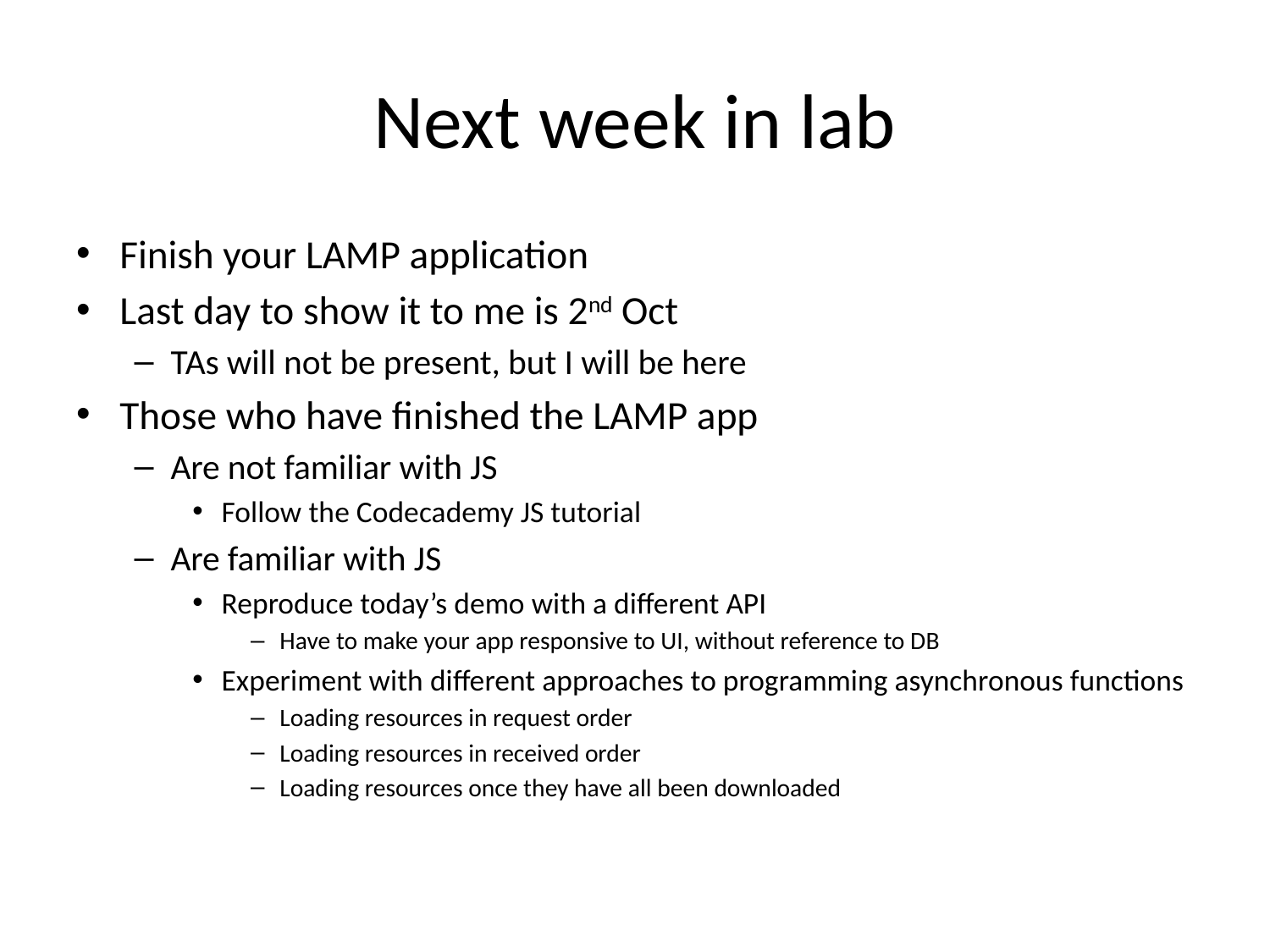

# Next week in lab
Finish your LAMP application
Last day to show it to me is 2nd Oct
TAs will not be present, but I will be here
Those who have finished the LAMP app
Are not familiar with JS
Follow the Codecademy JS tutorial
Are familiar with JS
Reproduce today’s demo with a different API
Have to make your app responsive to UI, without reference to DB
Experiment with different approaches to programming asynchronous functions
Loading resources in request order
Loading resources in received order
Loading resources once they have all been downloaded